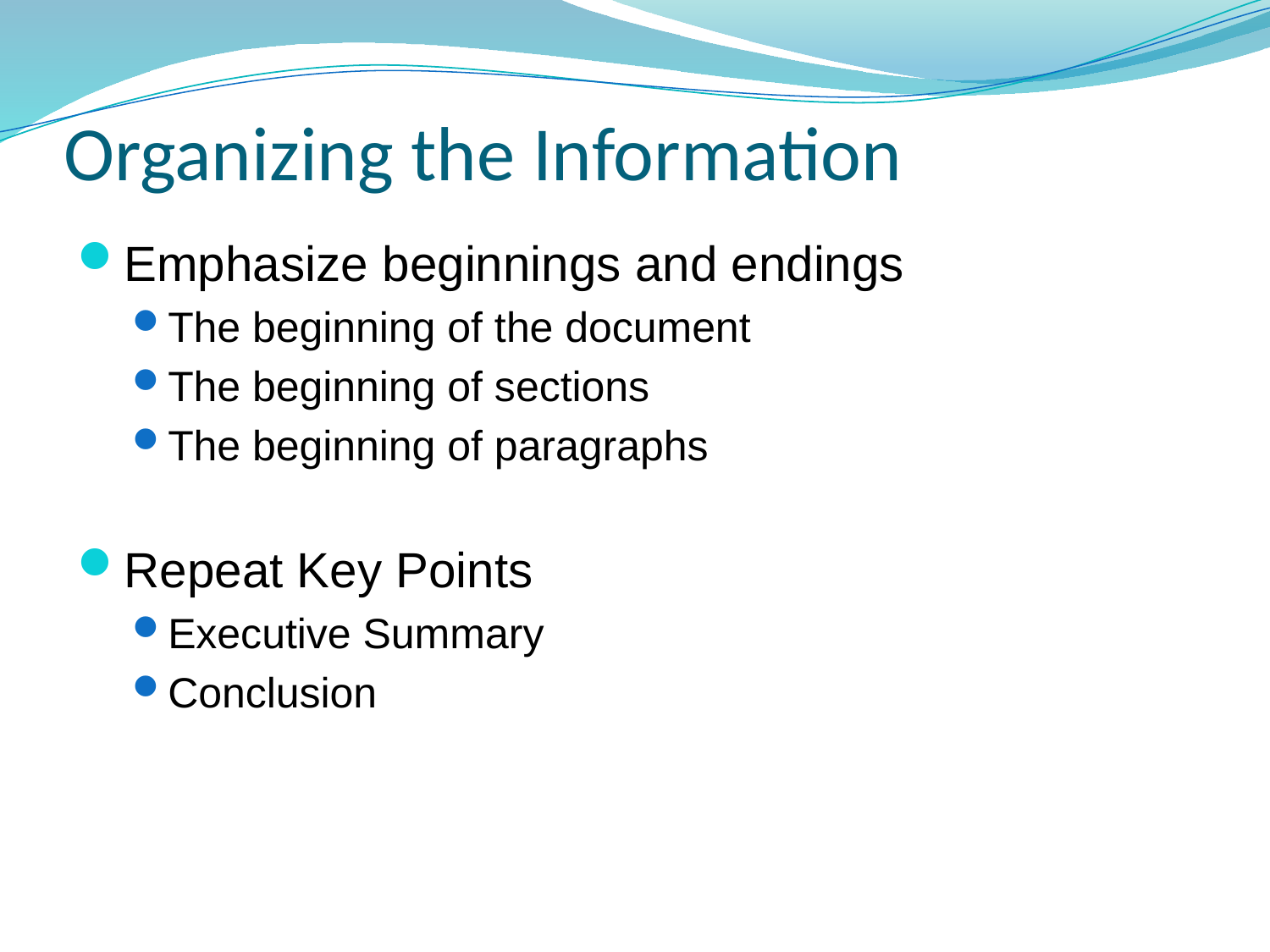

# Organizing the Information
Emphasize beginnings and endings
The beginning of the document
The beginning of sections
The beginning of paragraphs

Repeat Key Points
Executive Summary
Conclusion